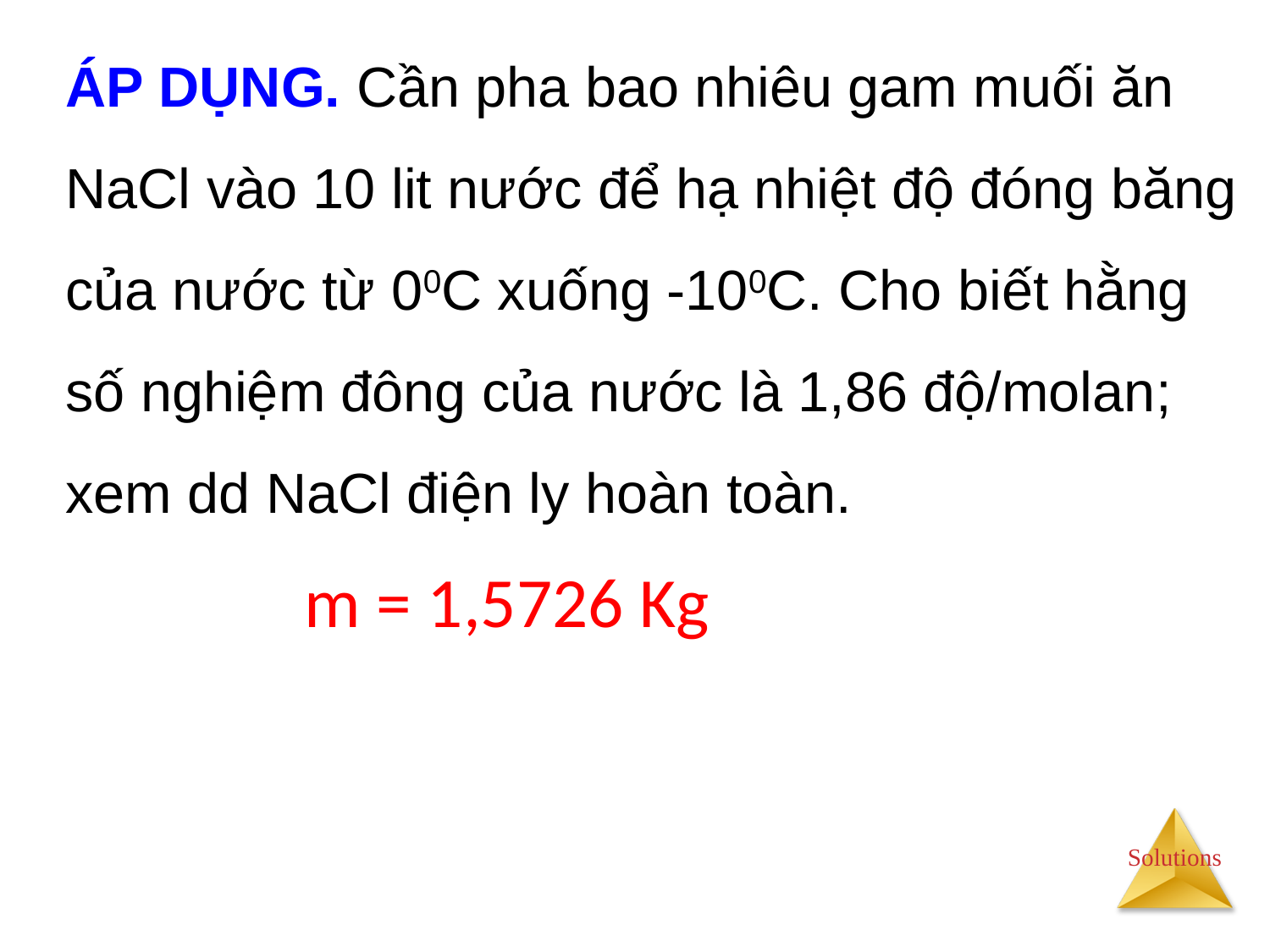

# ÁP DỤNG. Cần pha bao nhiêu gam muối ăn NaCl vào 10 lit nước để hạ nhiệt độ đóng băng của nước từ 00C xuống -100C. Cho biết hằng số nghiệm đông của nước là 1,86 độ/molan; xem dd NaCl điện ly hoàn toàn.
                          m = 1,5726 Kg